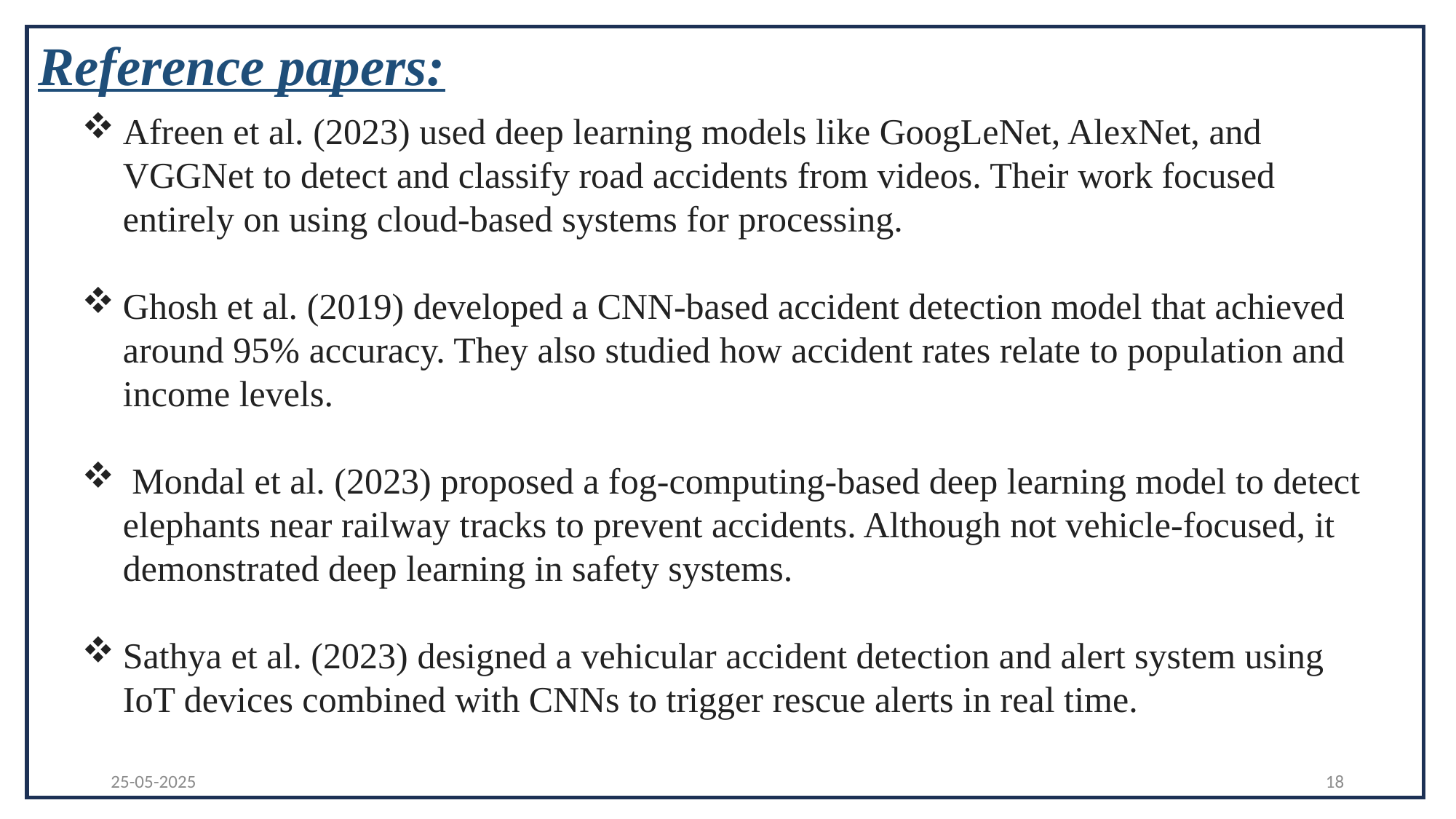

Reference papers:

Afreen et al. (2023) used deep learning models like GoogLeNet, AlexNet, and VGGNet to detect and classify road accidents from videos. Their work focused entirely on using cloud-based systems for processing.

Ghosh et al. (2019) developed a CNN-based accident detection model that achieved around 95% accuracy. They also studied how accident rates relate to population and income levels.

 Mondal et al. (2023) proposed a fog-computing-based deep learning model to detect elephants near railway tracks to prevent accidents. Although not vehicle-focused, it demonstrated deep learning in safety systems.

Sathya et al. (2023) designed a vehicular accident detection and alert system using IoT devices combined with CNNs to trigger rescue alerts in real time.

.
25-05-2025
18